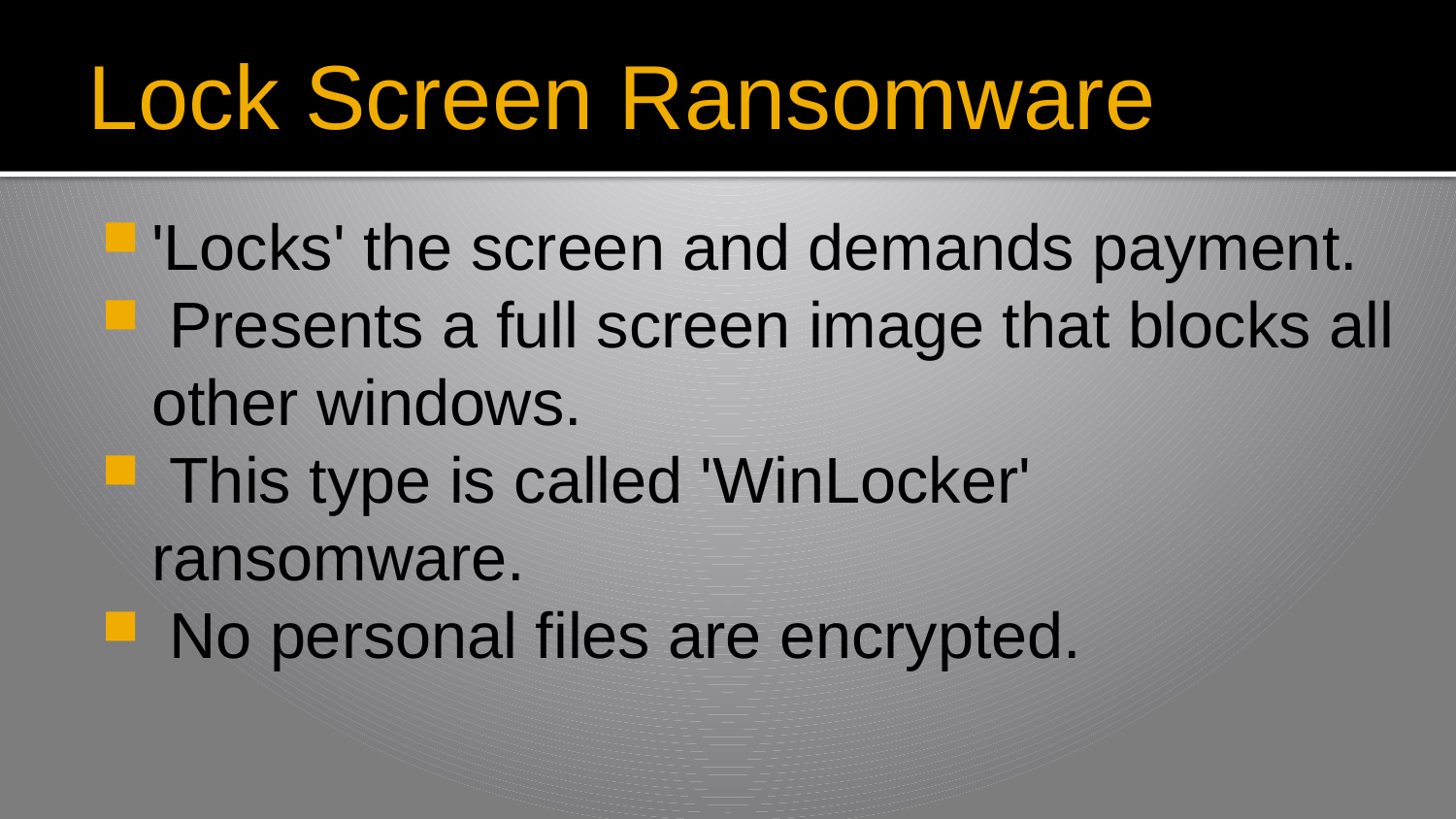

# Lock Screen Ransomware
'Locks' the screen and demands payment.
 Presents a full screen image that blocks all other windows.
 This type is called 'WinLocker' ransomware.
 No personal files are encrypted.